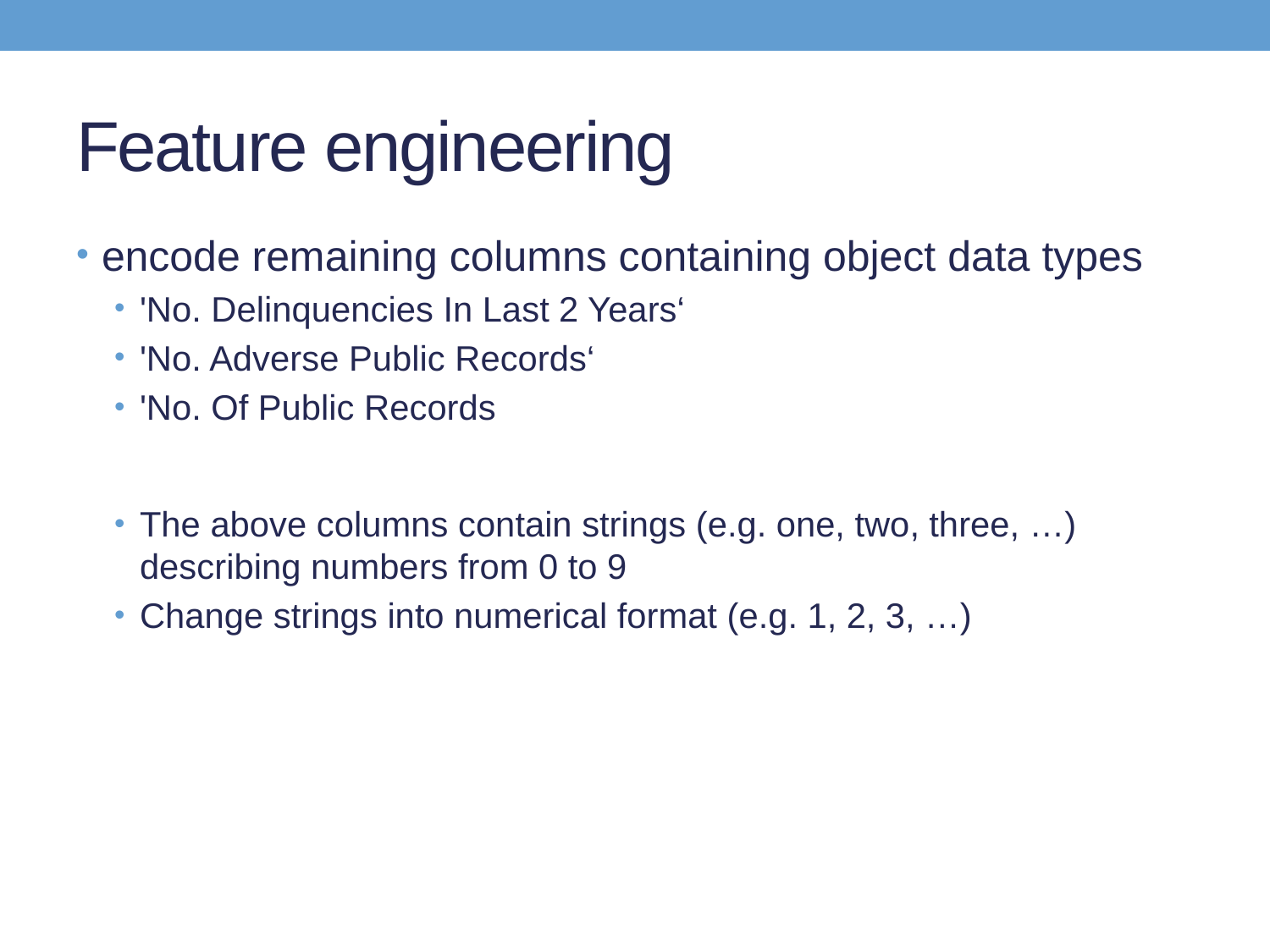

# Feature engineering
encode remaining columns containing object data types
'No. Delinquencies In Last 2 Years‘
'No. Adverse Public Records‘
'No. Of Public Records

The above columns contain strings (e.g. one, two, three, …) describing numbers from 0 to 9
Change strings into numerical format (e.g. 1, 2, 3, …)